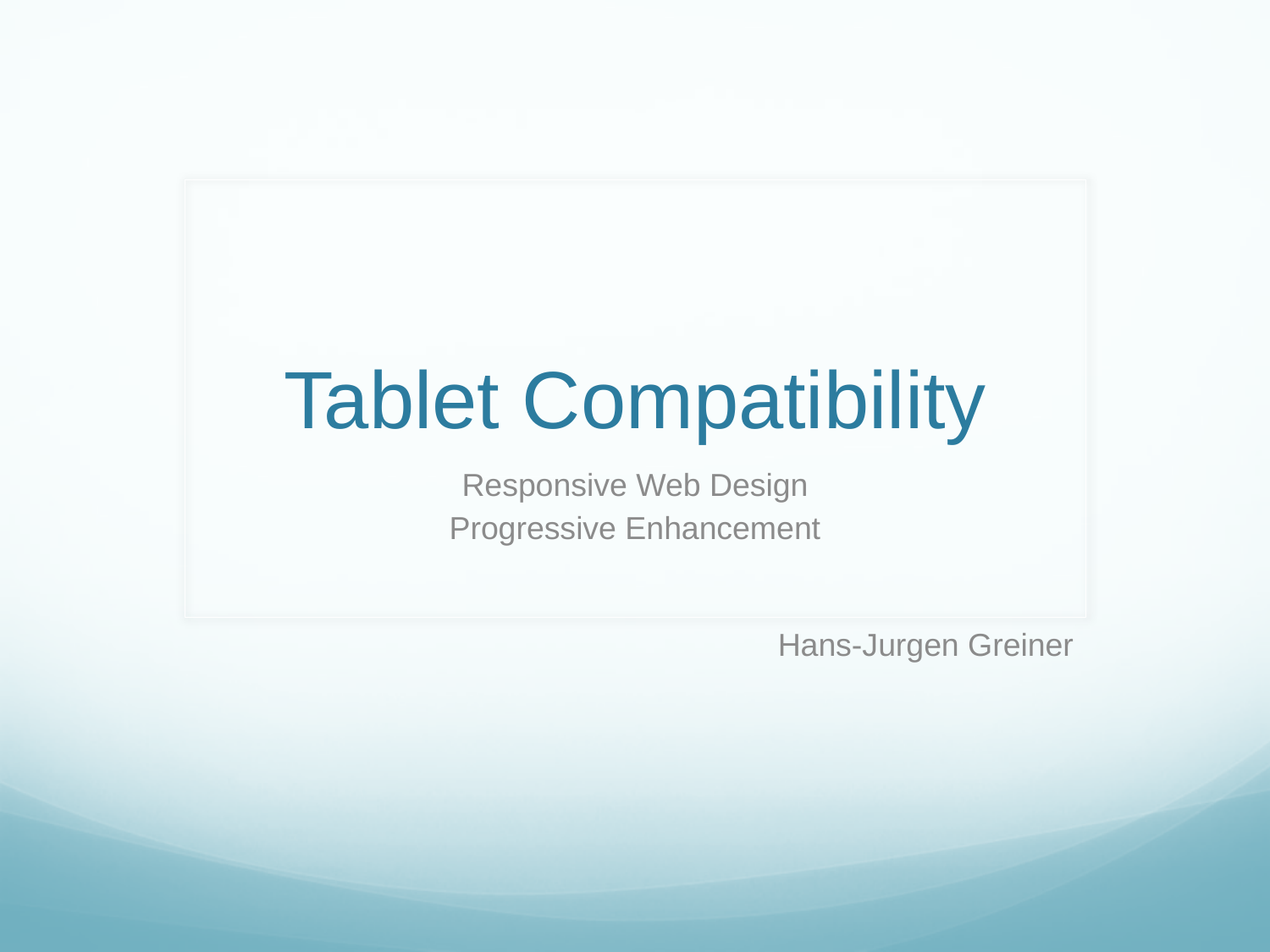

# Tablet Compatibility
Responsive Web Design
Progressive Enhancement
Hans-Jurgen Greiner